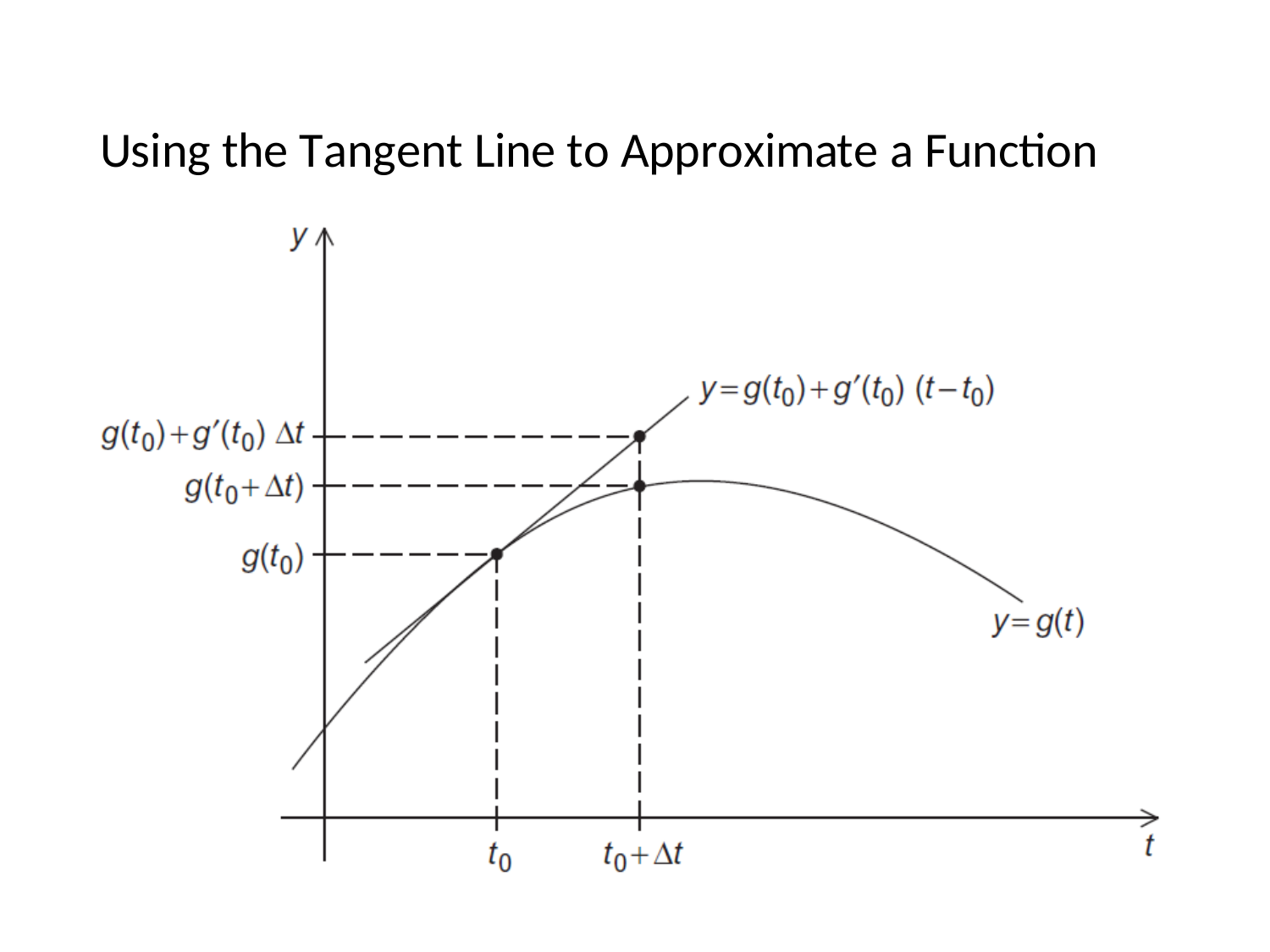

# Using the Tangent Line to Approximate a Function
15